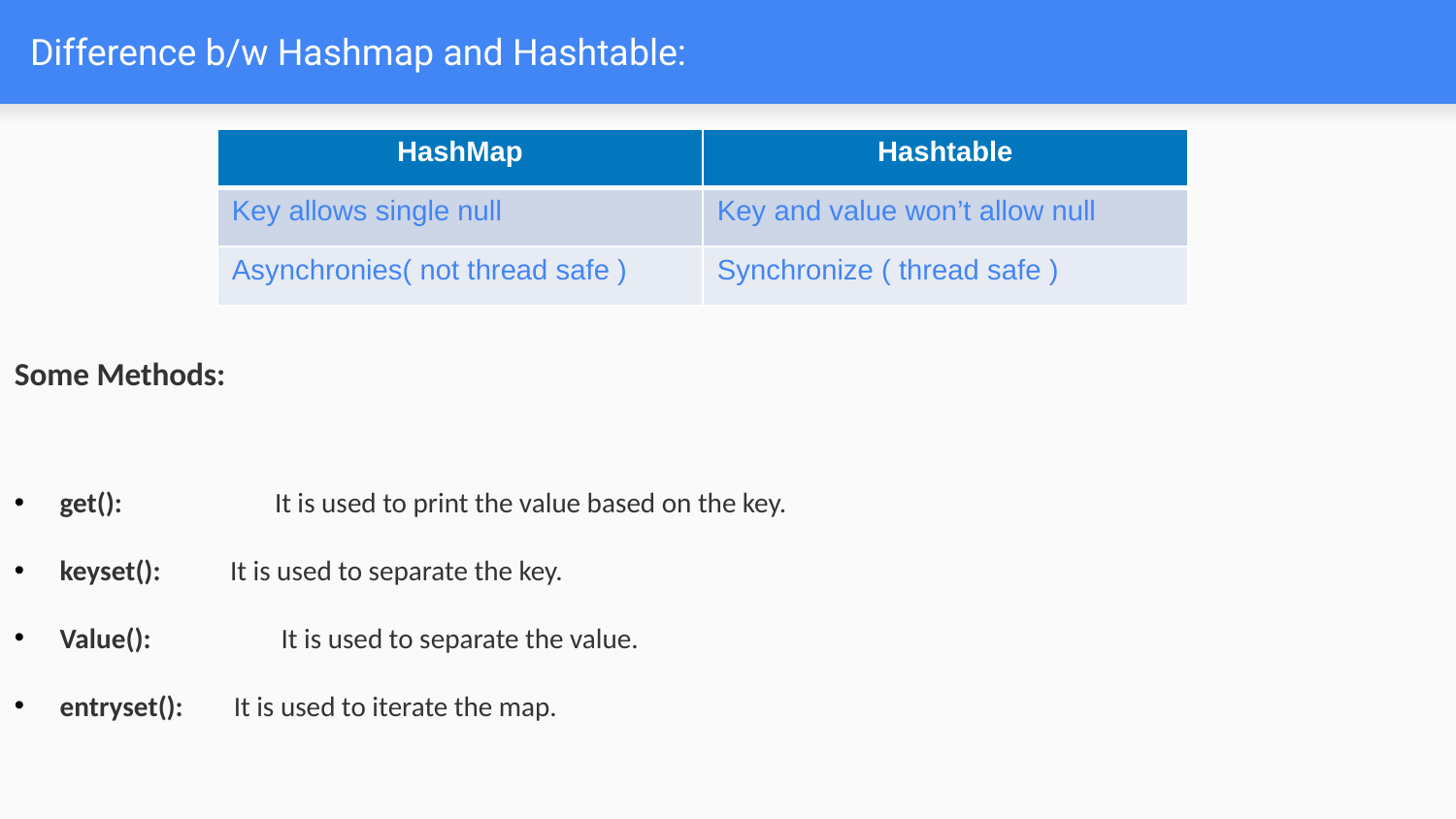

# Difference b/w Hashmap and Hashtable:

Some Methods:

get():	           It is used to print the value based on the key.
keyset():           It is used to separate the key.
Value():	            It is used to separate the value.
entryset():        It is used to iterate the map.

| HashMap | Hashtable |
| --- | --- |
| Key allows single null | Key and value won’t allow null |
| Asynchronies( not thread safe ) | Synchronize ( thread safe ) |